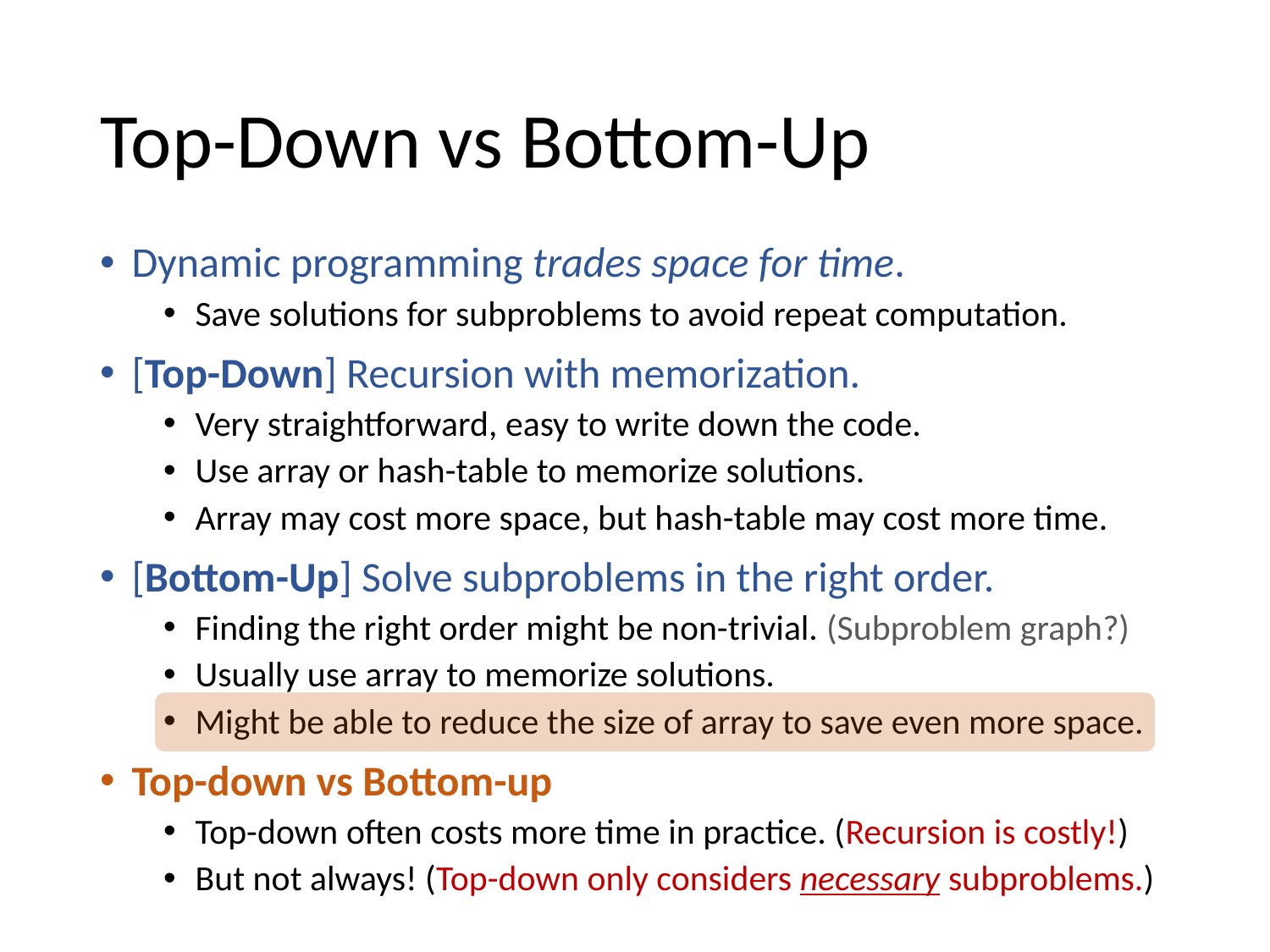

# Top-Down vs Bottom-Up
Dynamic programming trades space for time.
Save solutions for subproblems to avoid repeat computation.
[Top-Down] Recursion with memorization.
Very straightforward, easy to write down the code.
Use array or hash-table to memorize solutions.
Array may cost more space, but hash-table may cost more time.
[Bottom-Up] Solve subproblems in the right order.
Finding the right order might be non-trivial. (Subproblem graph?)
Usually use array to memorize solutions.
Might be able to reduce the size of array to save even more space.
Top-down vs Bottom-up
Top-down often costs more time in practice. (Recursion is costly!)
But not always! (Top-down only considers necessary subproblems.)